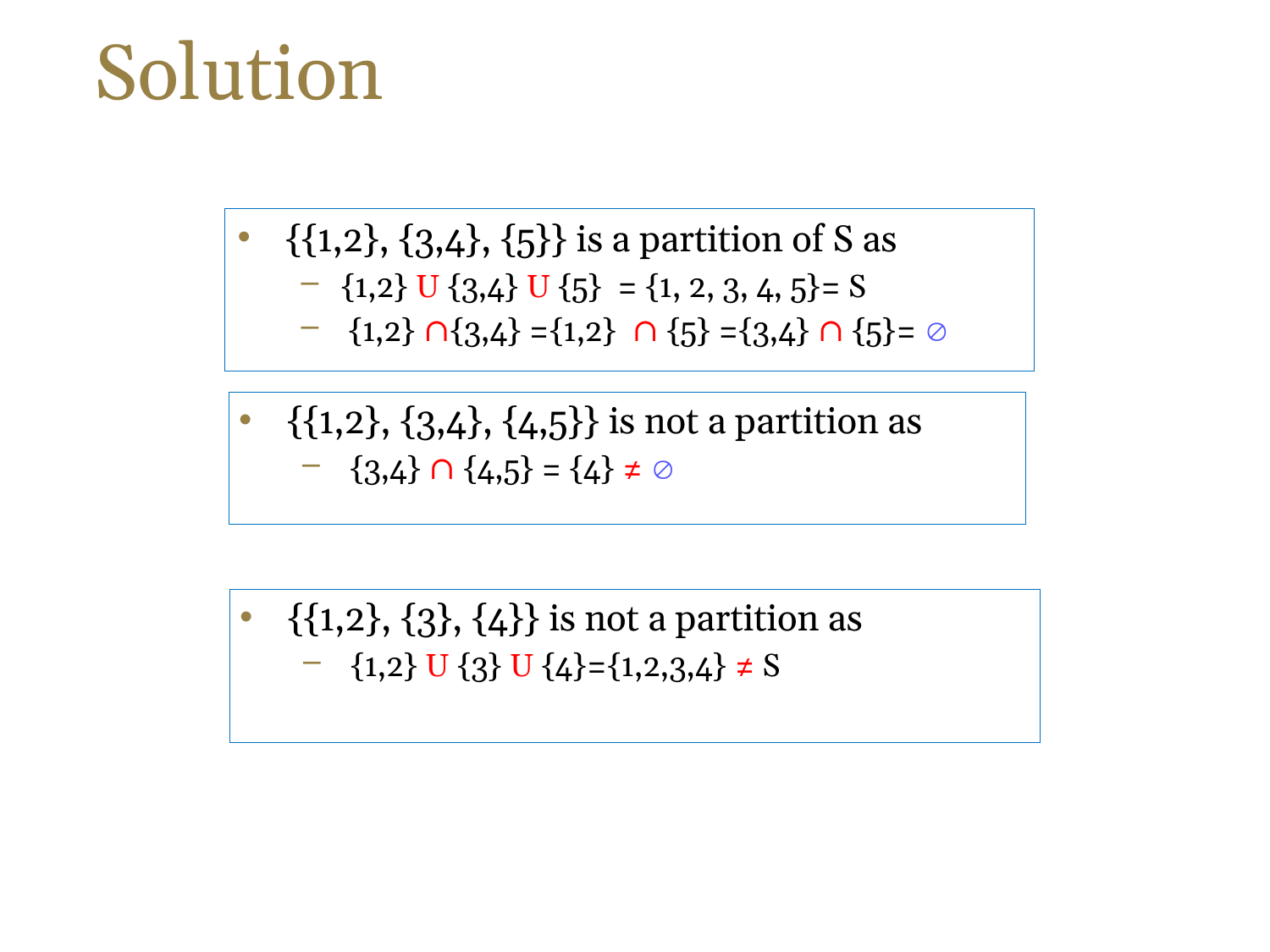

# Solution
{{1,2}, {3,4}, {5}} is a partition of S as
{1,2} U {3,4} U {5}  = {1, 2, 3, 4, 5}= S
 {1,2} ∩{3,4} ={1,2}  ∩ {5} ={3,4} ∩ {5}= ∅

{{1,2}, {3,4}, {4,5}} is not a partition as
 {3,4} ∩ {4,5} = {4} ≠ ∅

{{1,2}, {3}, {4}} is not a partition as
 {1,2} U {3} U {4}={1,2,3,4} ≠ S